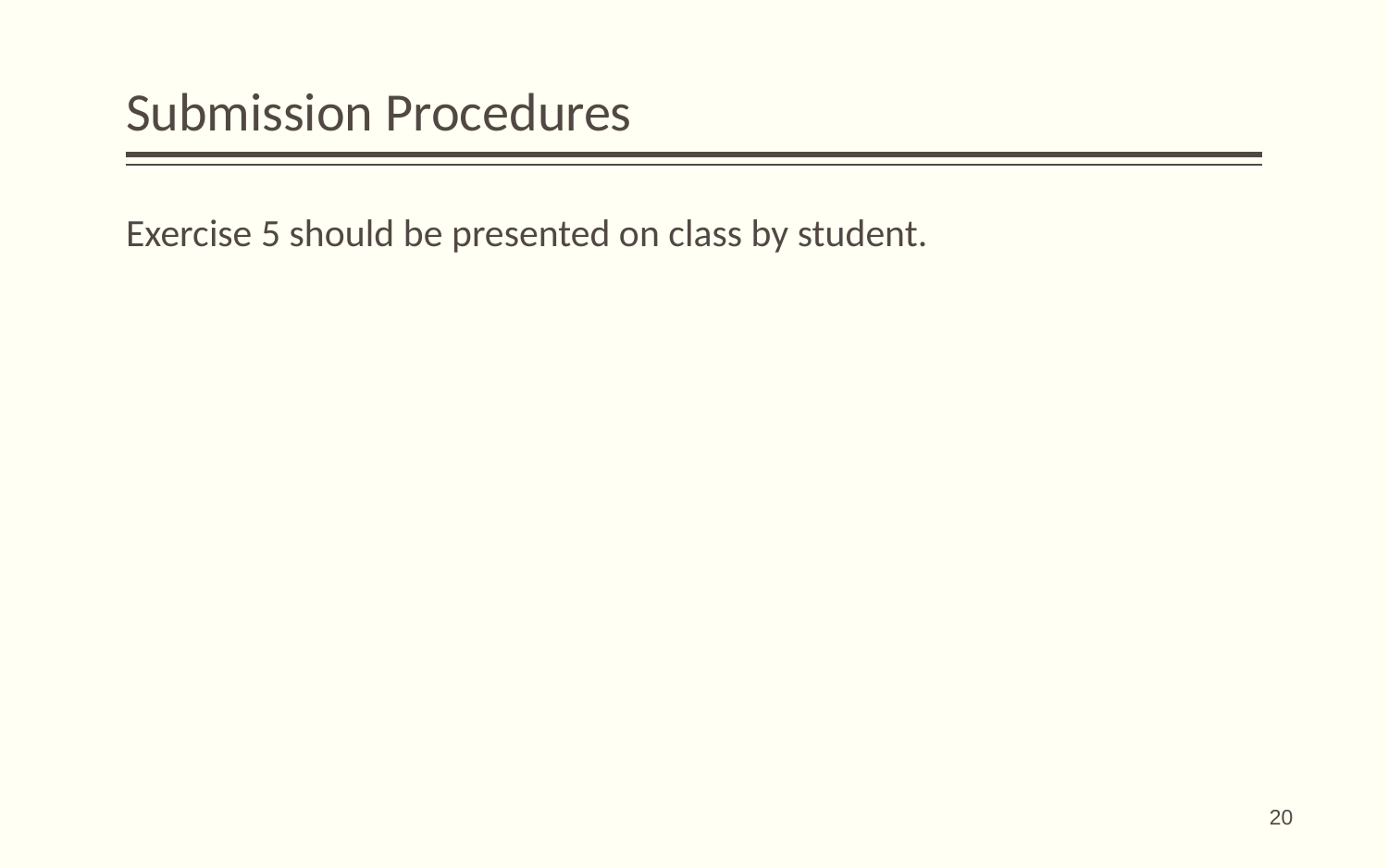

# Submission Procedures
Exercise 5 should be presented on class by student.